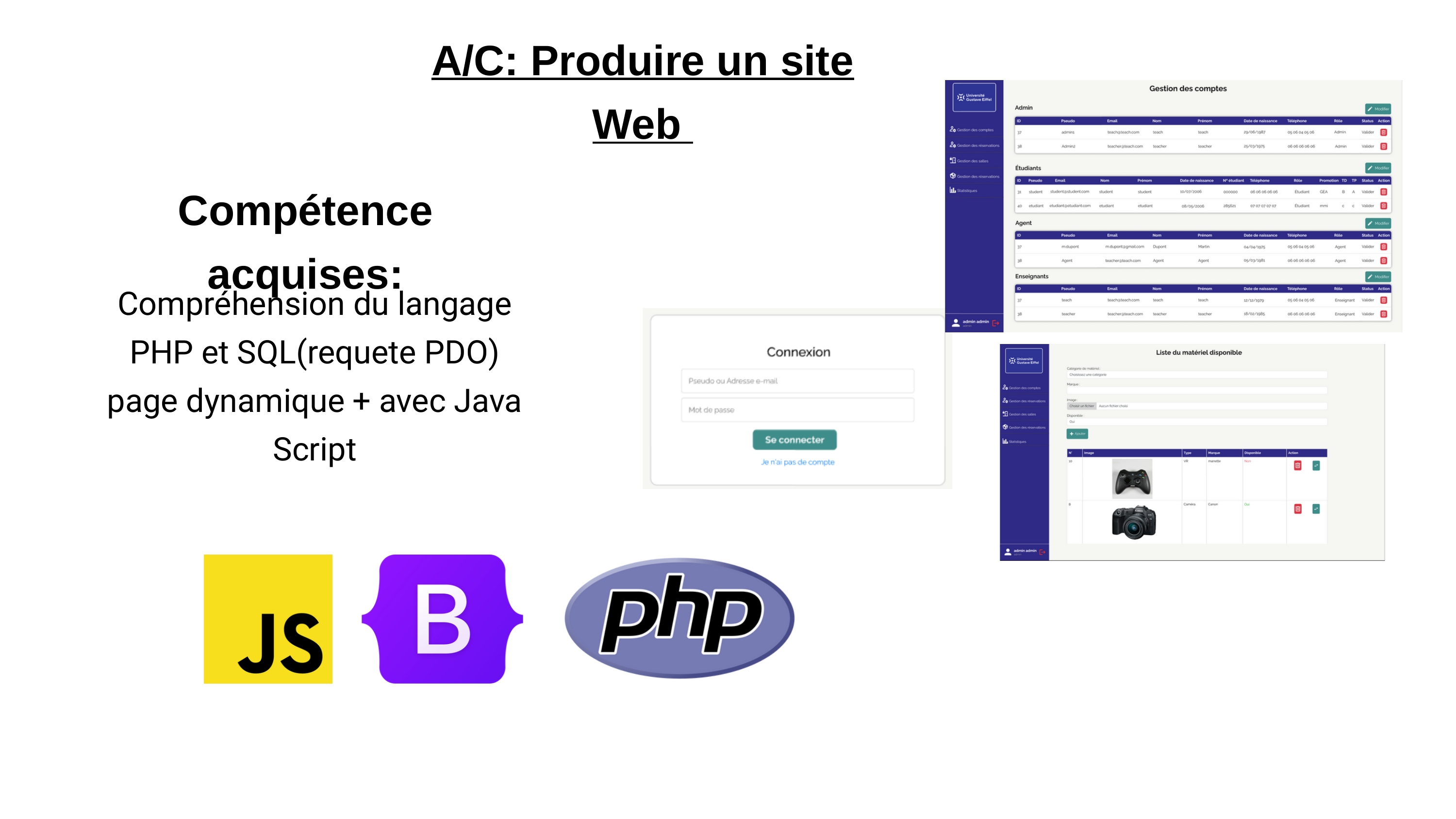

A/C: Produire un site Web

Compétence acquises:
Compréhension du langage PHP et SQL(requete PDO)
page dynamique + avec Java Script